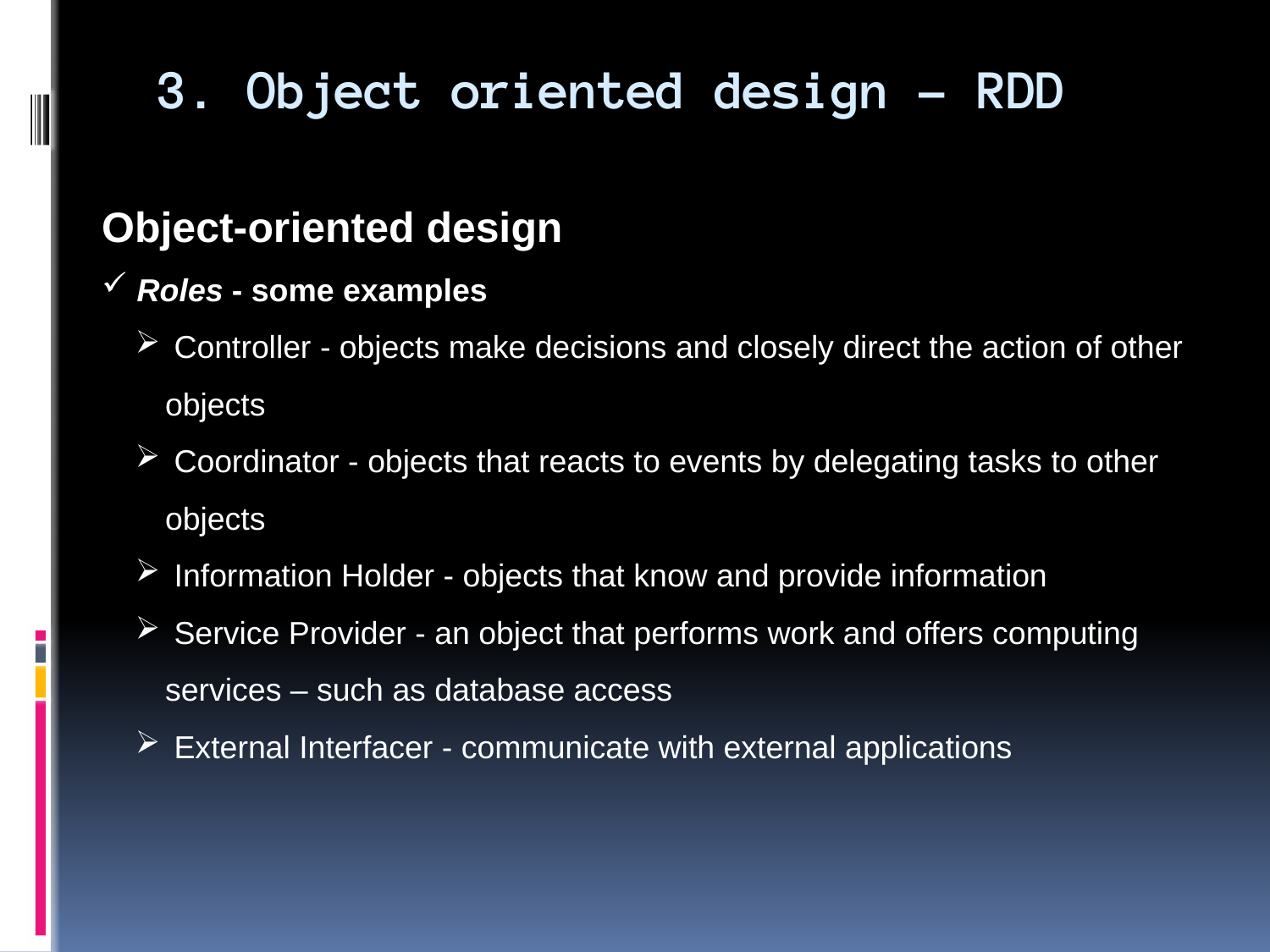

# 3. Object oriented design - RDD
Object-oriented design
 Roles - some examples
 Controller - objects make decisions and closely direct the action of other objects
 Coordinator - objects that reacts to events by delegating tasks to other objects
 Information Holder - objects that know and provide information
 Service Provider - an object that performs work and offers computing services – such as database access
 External Interfacer - communicate with external applications